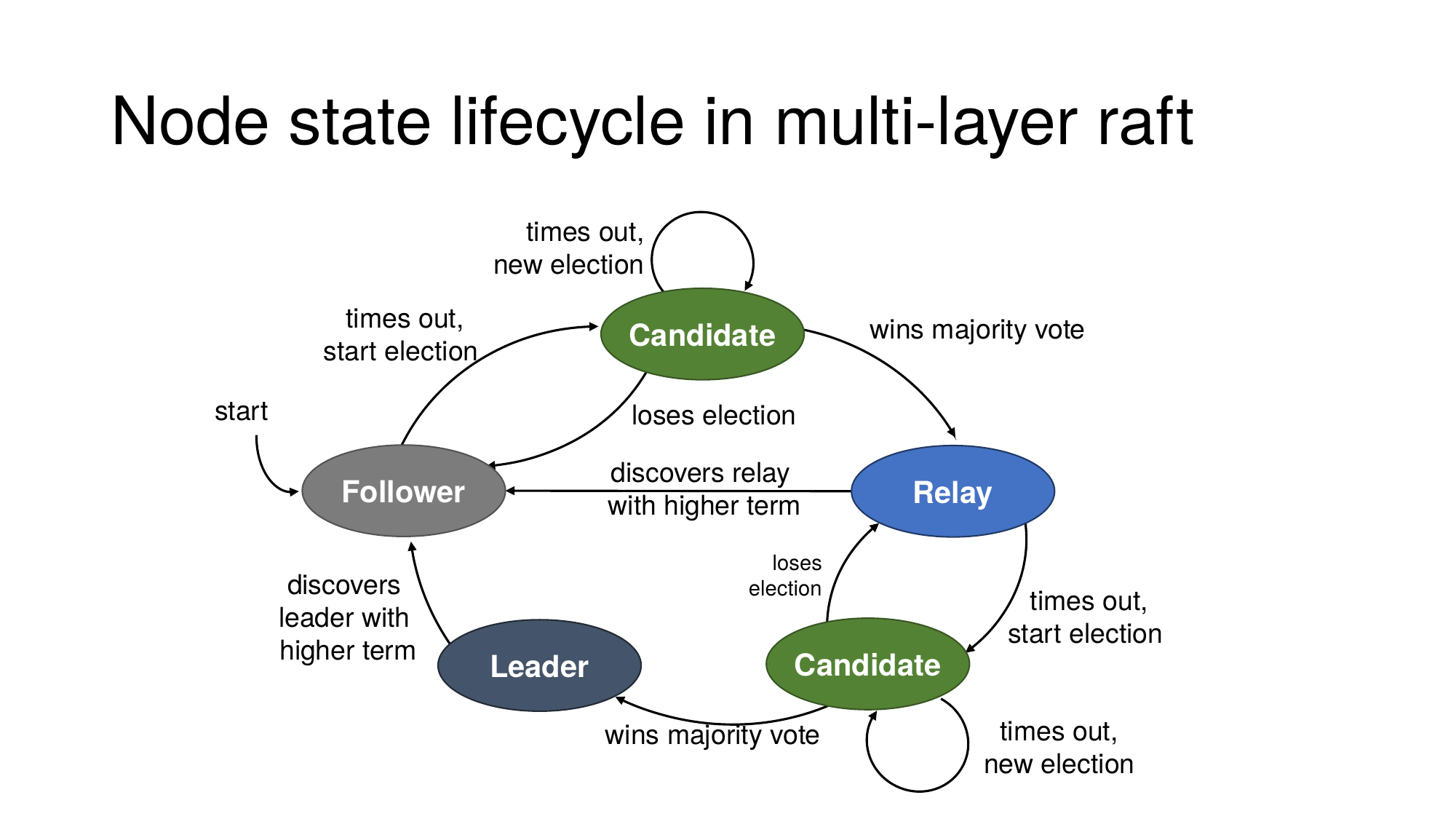

times out,
new election

Candidate

times out,
start election
wins majority vote

start
loses election
Follower
Relay
discovers relay
with higher term

loses
election
discovers
leader with
higher term
times out,
start election
Candidate
Leader

times out,
new election
wins majority vote
# Node state lifecycle in multi-layer raft